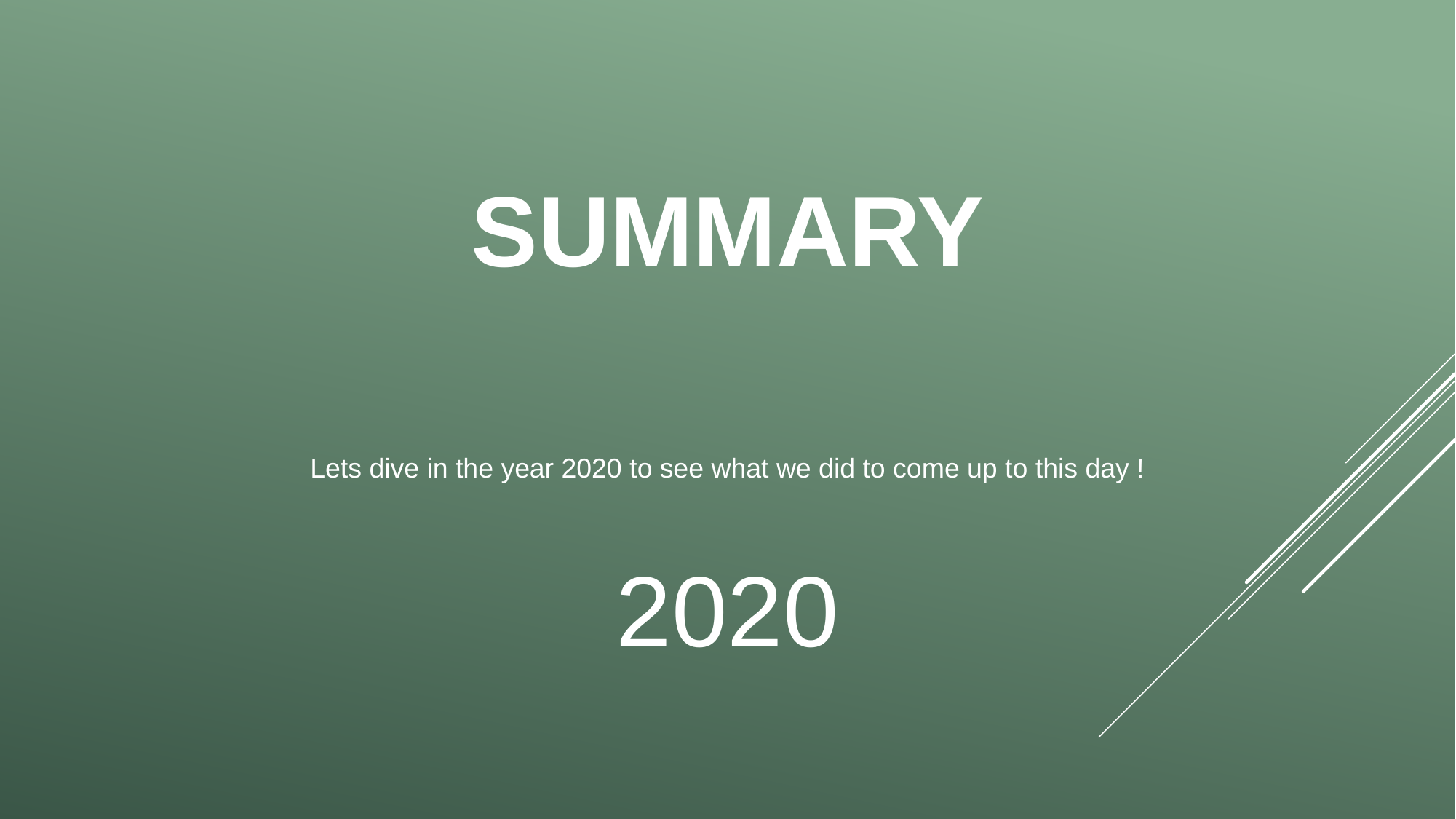

SUMMARY
Lets dive in the year 2020 to see what we did to come up to this day !
2020